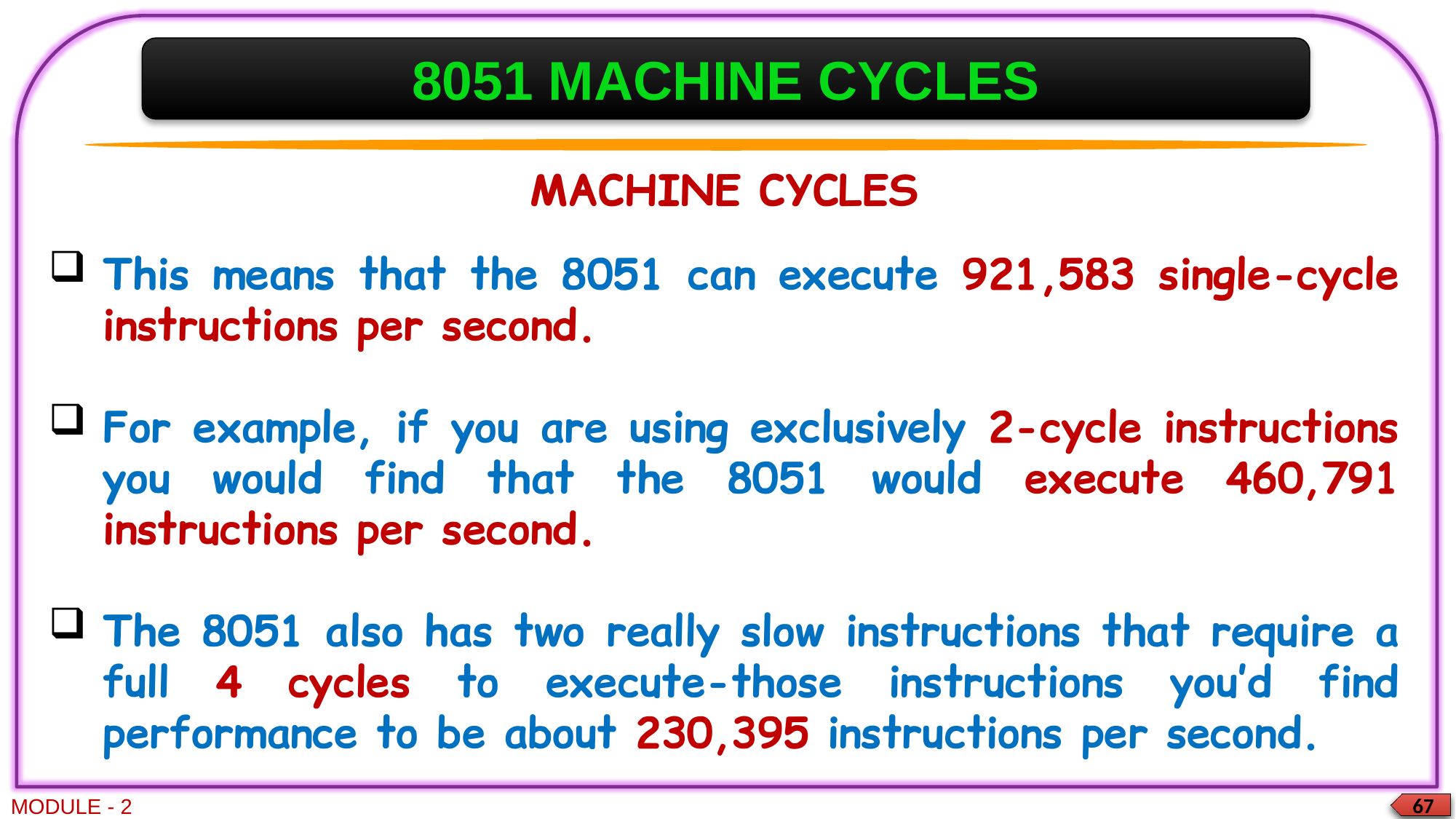

8051 MACHINE CYCLES

MACHINE CYCLES

This means that the 8051 can execute 921,583 single-cycle instructions per second.

For example, if you are using exclusively 2-cycle instructions you would find that the 8051 would execute 460,791 instructions per second.

The 8051 also has two really slow instructions that require a full 4 cycles to execute-those instructions you’d find performance to be about 230,395 instructions per second.
MODULE - 2
67